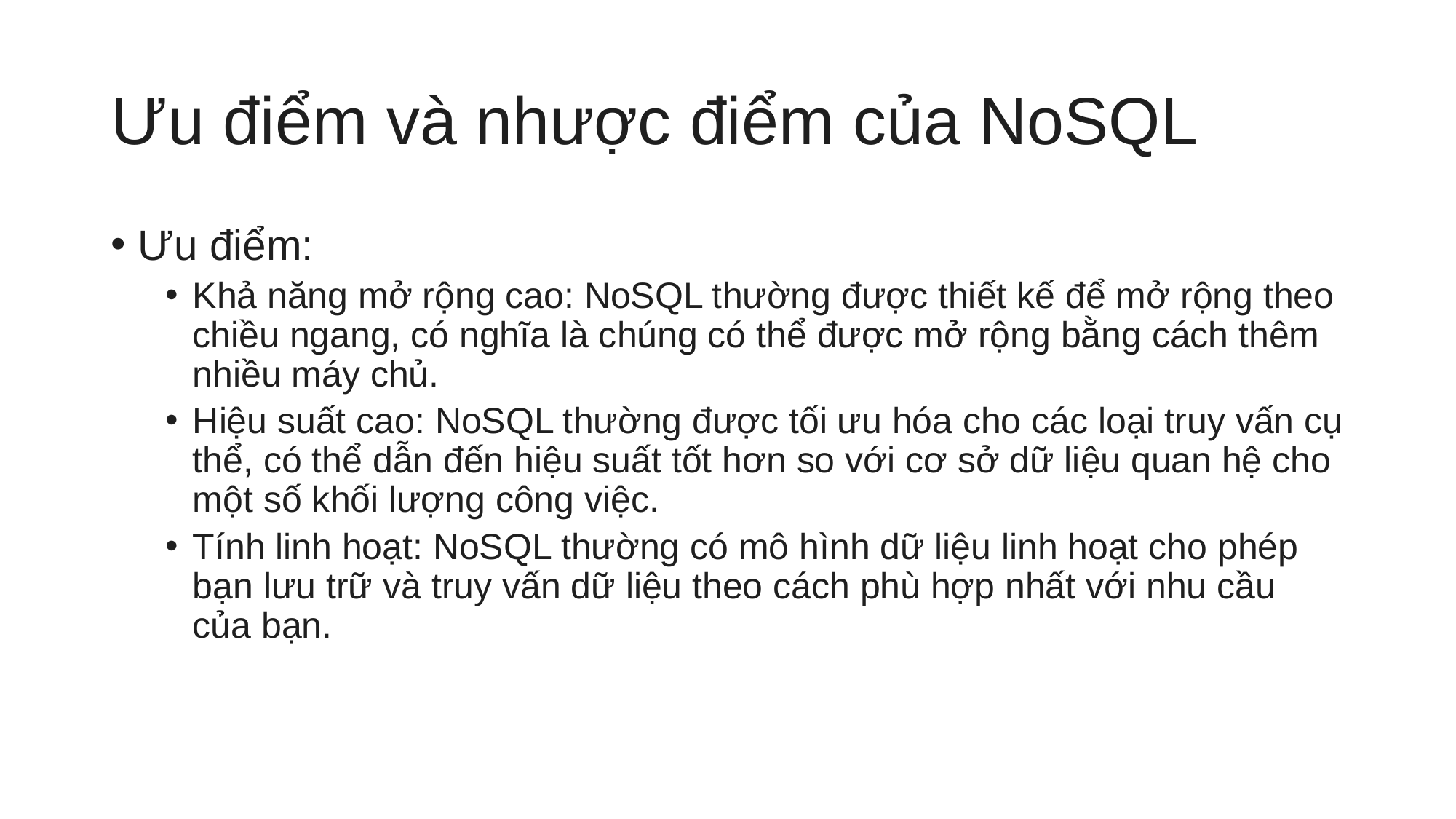

# Ưu điểm và nhược điểm của NoSQL
Ưu điểm:
Khả năng mở rộng cao: NoSQL thường được thiết kế để mở rộng theo chiều ngang, có nghĩa là chúng có thể được mở rộng bằng cách thêm nhiều máy chủ.
Hiệu suất cao: NoSQL thường được tối ưu hóa cho các loại truy vấn cụ thể, có thể dẫn đến hiệu suất tốt hơn so với cơ sở dữ liệu quan hệ cho một số khối lượng công việc.
Tính linh hoạt: NoSQL thường có mô hình dữ liệu linh hoạt cho phép bạn lưu trữ và truy vấn dữ liệu theo cách phù hợp nhất với nhu cầu của bạn.